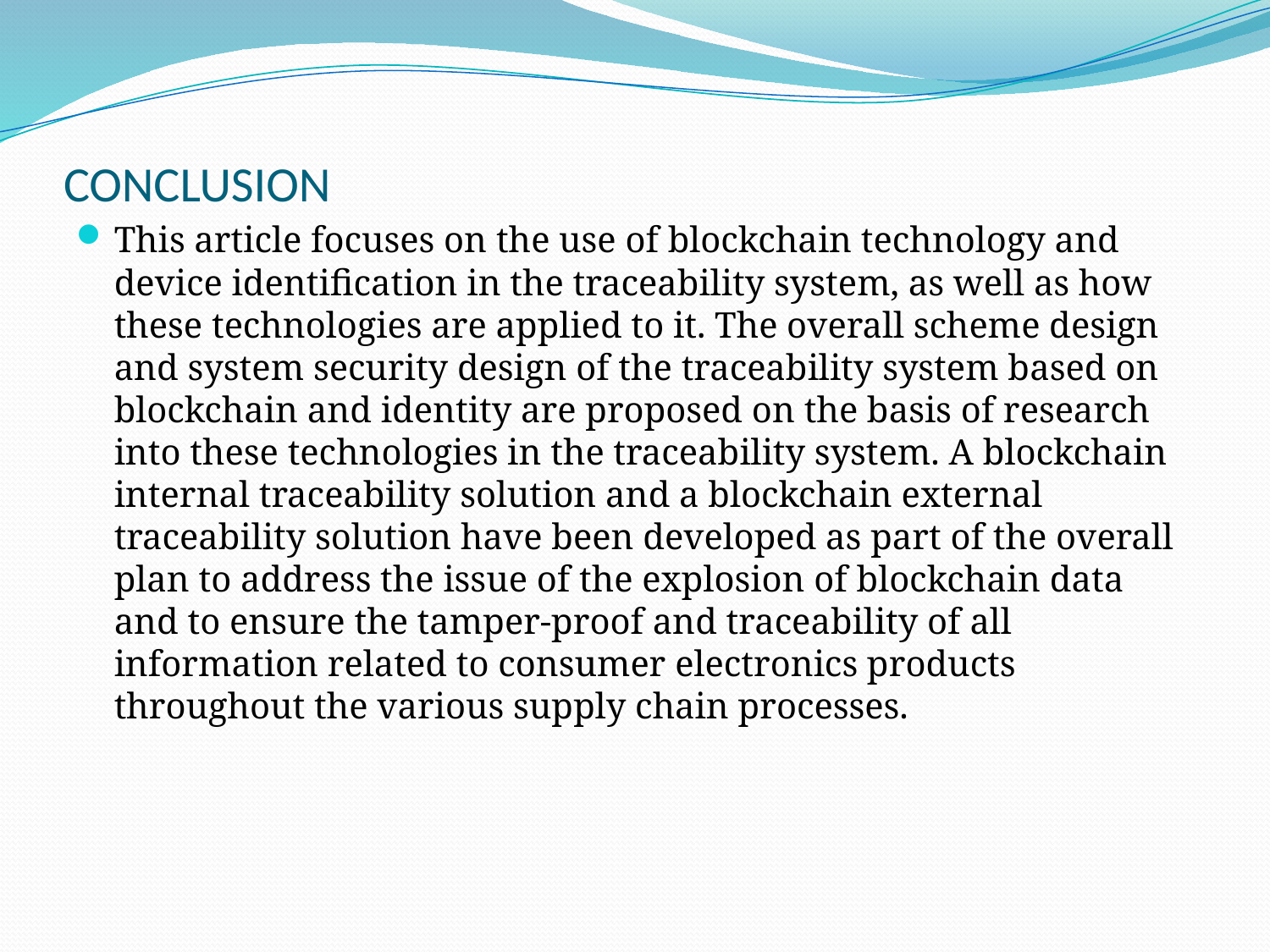

# CONCLUSION
This article focuses on the use of blockchain technology and device identification in the traceability system, as well as how these technologies are applied to it. The overall scheme design and system security design of the traceability system based on blockchain and identity are proposed on the basis of research into these technologies in the traceability system. A blockchain internal traceability solution and a blockchain external traceability solution have been developed as part of the overall plan to address the issue of the explosion of blockchain data and to ensure the tamper-proof and traceability of all information related to consumer electronics products throughout the various supply chain processes.